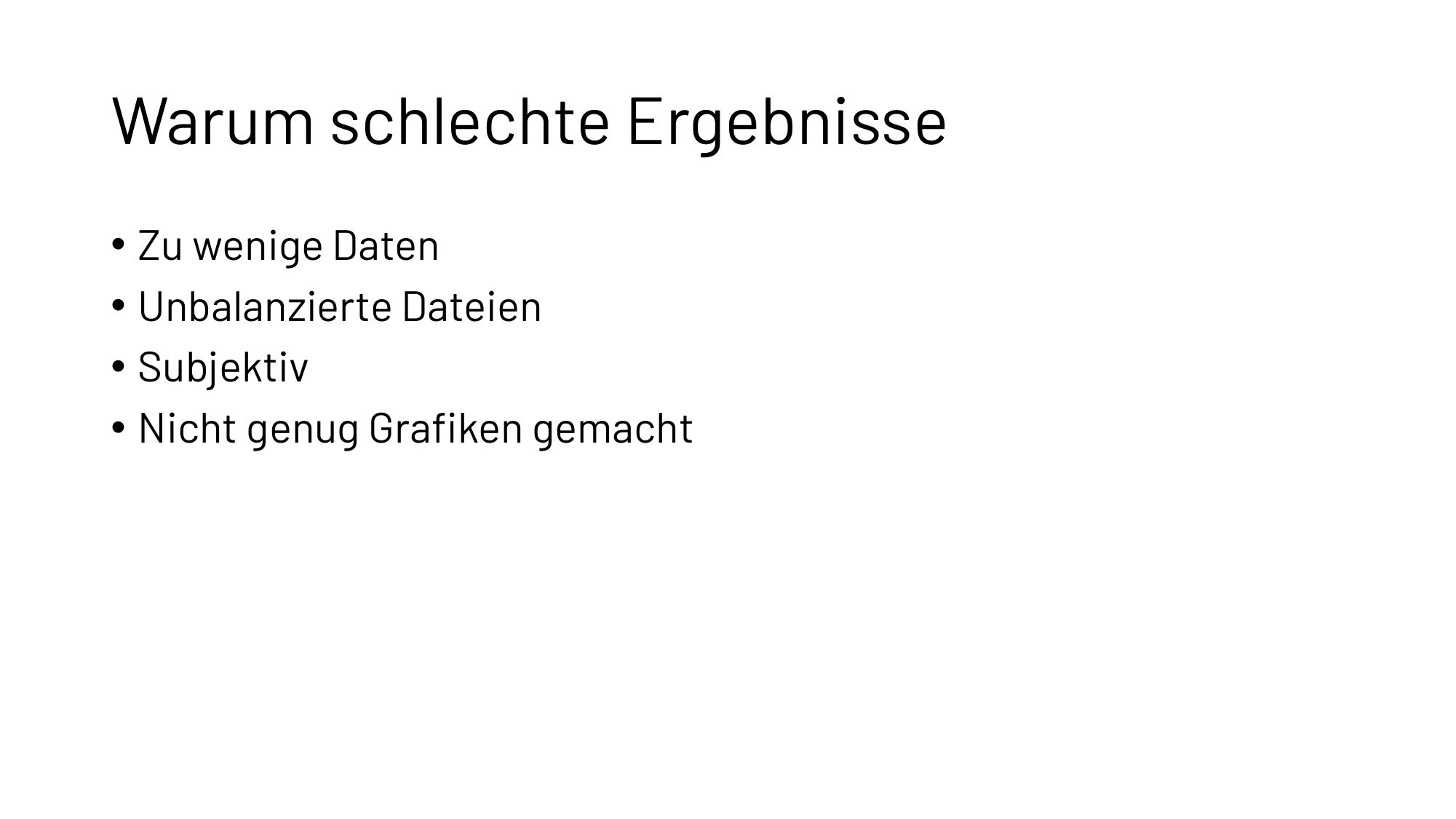

# Warum schlechte Ergebnisse
Zu wenige Daten
Unbalanzierte Dateien
Subjektiv
Nicht genug Grafiken gemacht